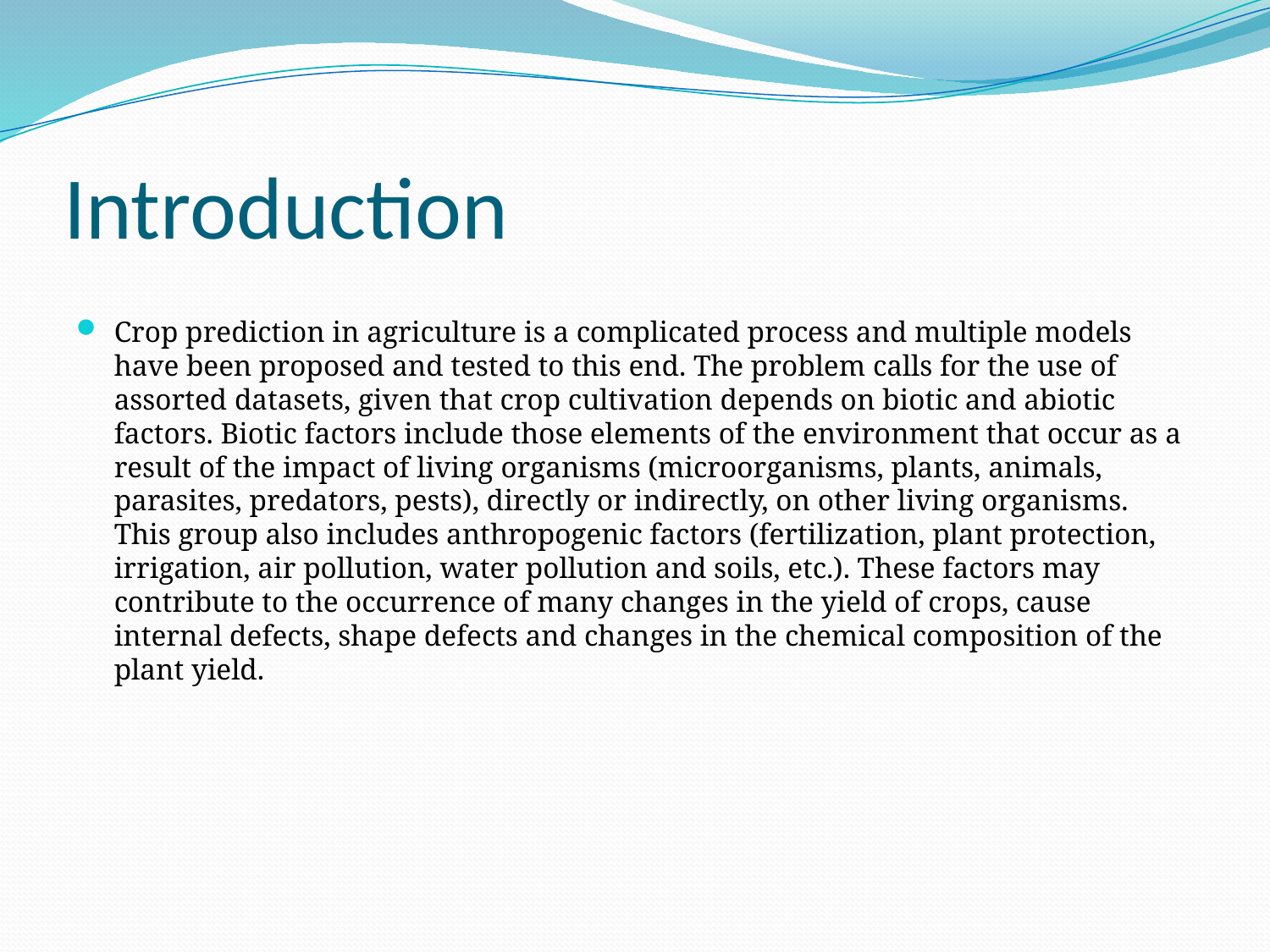

# Introduction

Crop prediction in agriculture is a complicated process and multiple models have been proposed and tested to this end. The problem calls for the use of assorted datasets, given that crop cultivation depends on biotic and abiotic factors. Biotic factors include those elements of the environment that occur as a result of the impact of living organisms (microorganisms, plants, animals, parasites, predators, pests), directly or indirectly, on other living organisms. This group also includes anthropogenic factors (fertilization, plant protection, irrigation, air pollution, water pollution and soils, etc.). These factors may contribute to the occurrence of many changes in the yield of crops, cause internal defects, shape defects and changes in the chemical composition of the plant yield.